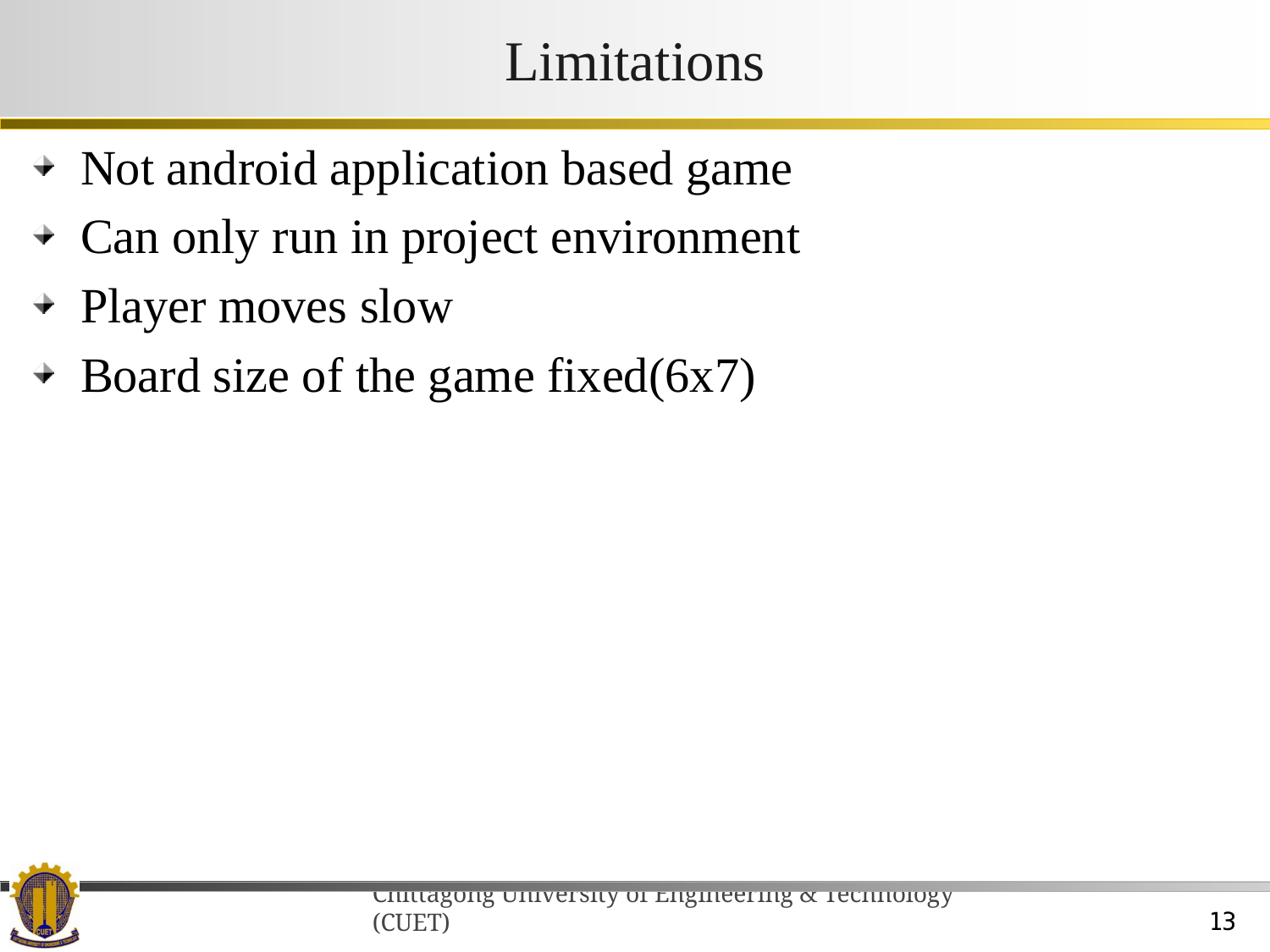

# Limitations
Not android application based game
Can only run in project environment
Player moves slow
Board size of the game fixed(6x7)